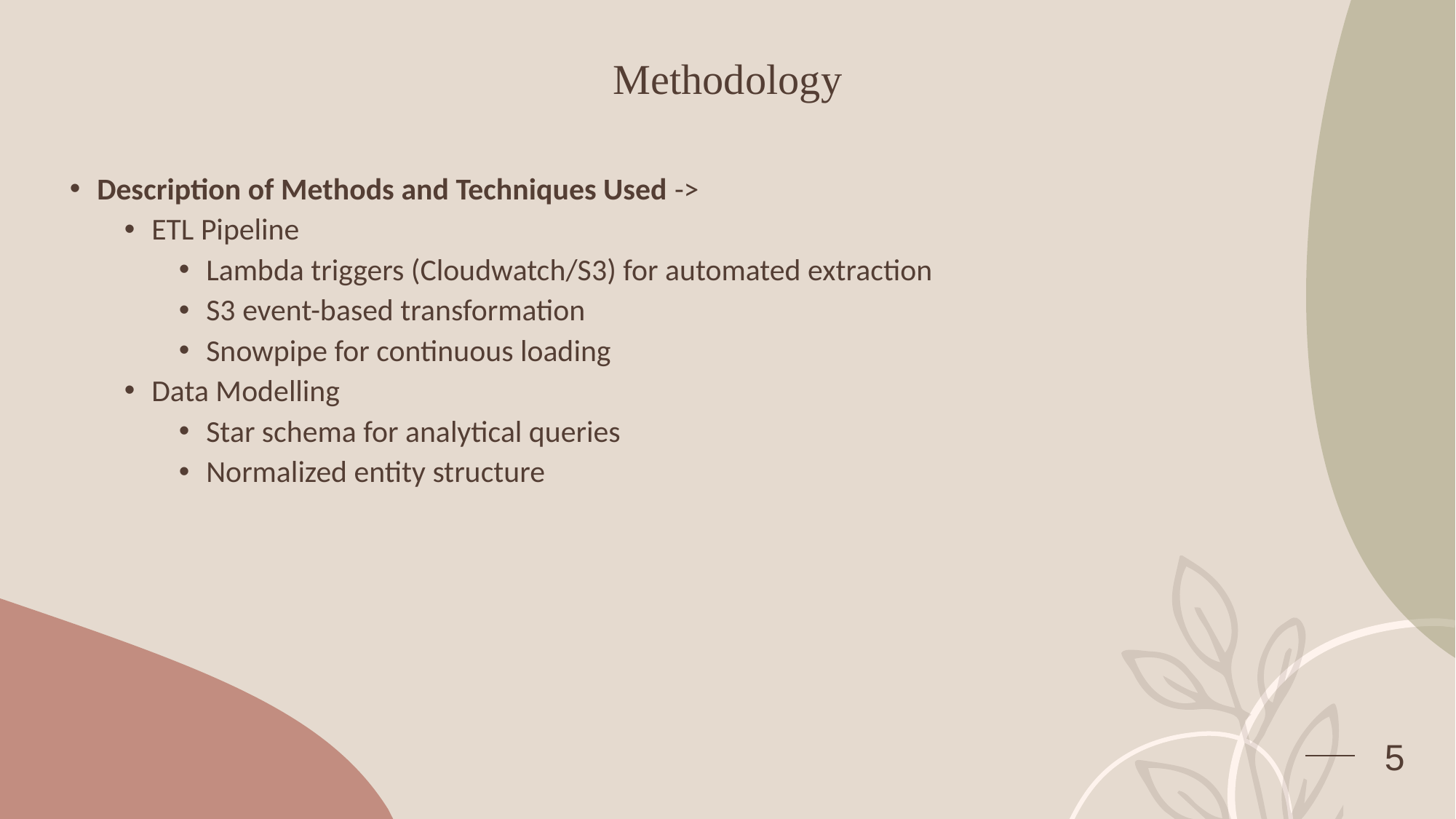

# Methodology
Description of Methods and Techniques Used ->
ETL Pipeline
Lambda triggers (Cloudwatch/S3) for automated extraction
S3 event-based transformation
Snowpipe for continuous loading
Data Modelling
Star schema for analytical queries
Normalized entity structure

5